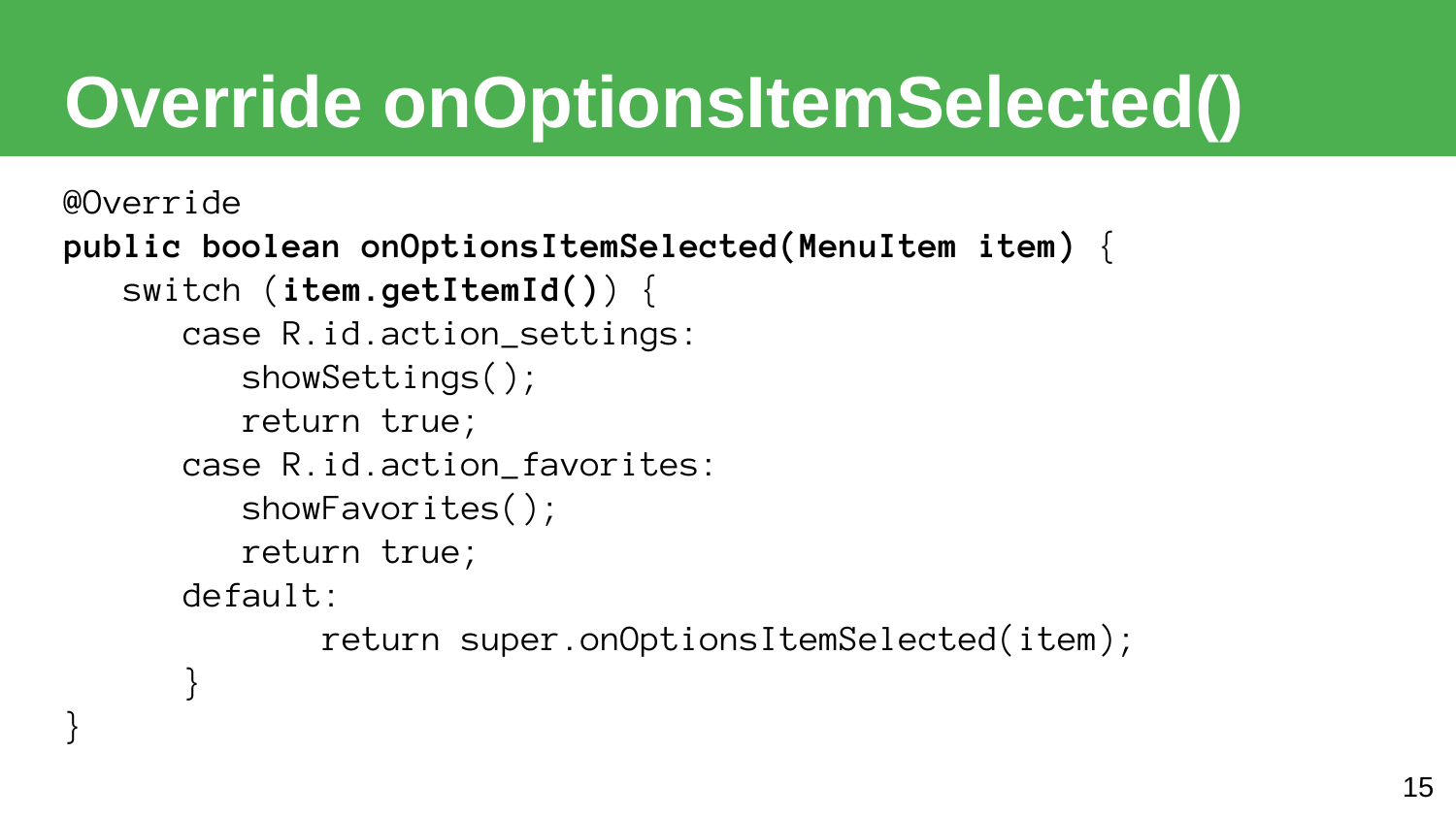

# Override onOptionsItemSelected()
@Override
public boolean onOptionsItemSelected(MenuItem item) {
   switch (item.getItemId()) {
      case R.id.action_settings:
         showSettings();
         return true;
      case R.id.action_favorites:
         showFavorites();
         return true;
      default:
             return super.onOptionsItemSelected(item);
      }
}

15